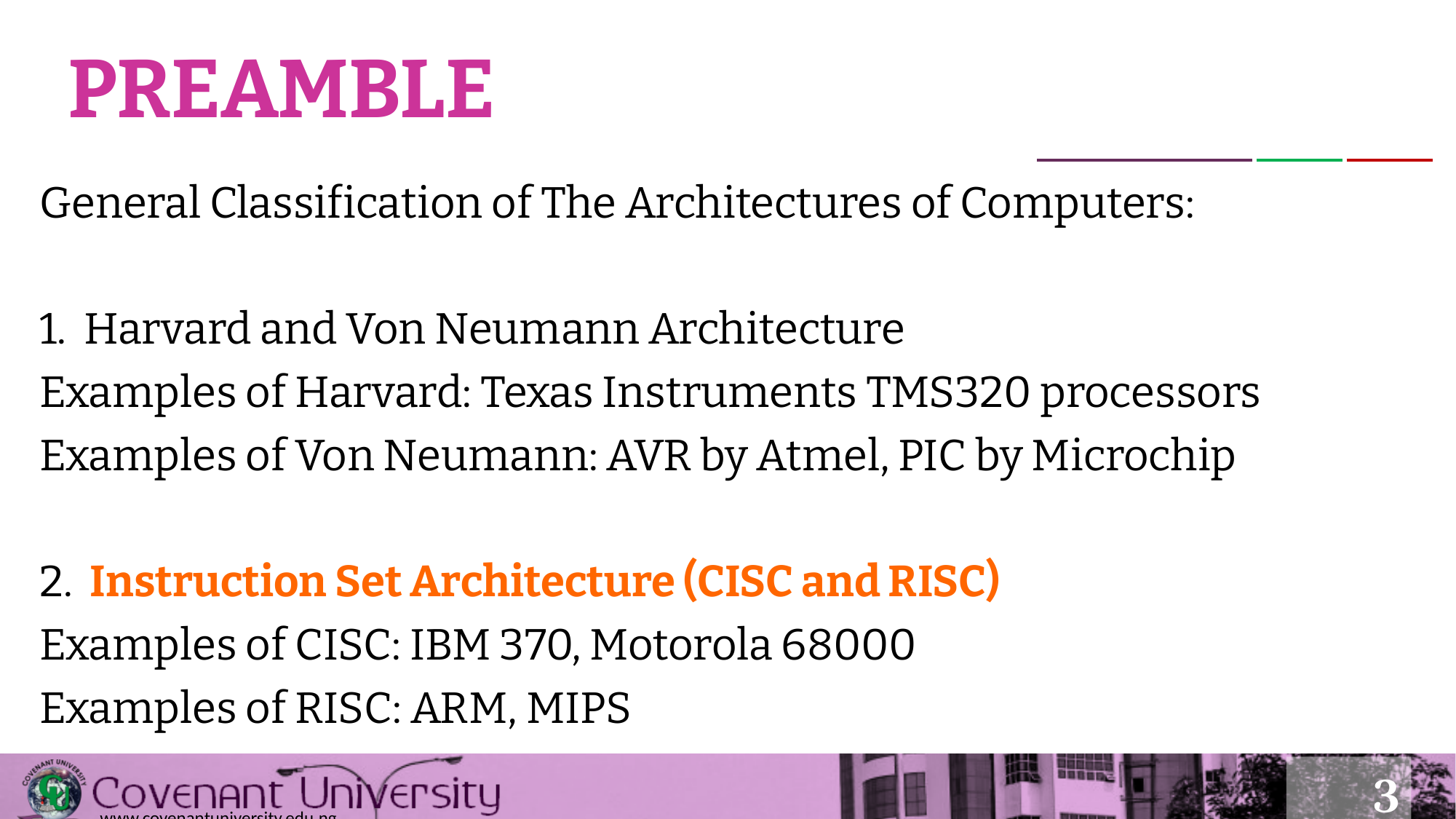

# PREAMBLE
General Classification of The Architectures of Computers:

1.  Harvard and Von Neumann Architecture
Examples of Harvard: Texas Instruments TMS320 processors
Examples of Von Neumann: AVR by Atmel, PIC by Microchip

2.  Instruction Set Architecture (CISC and RISC)
Examples of CISC: IBM 370, Motorola 68000
Examples of RISC: ARM, MIPS